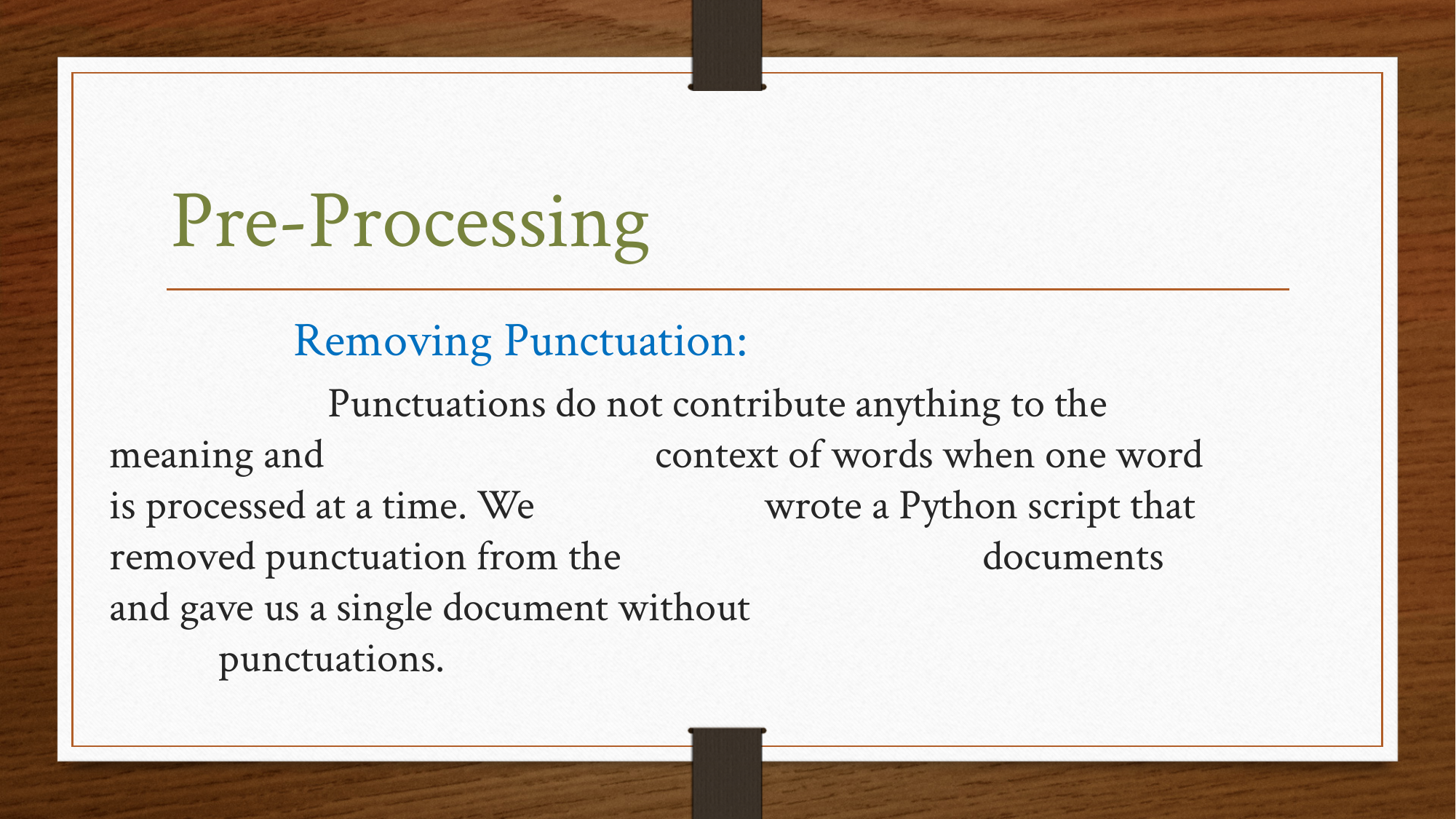

# Pre-Processing
    		Removing Punctuation:
   			Punctuations do not contribute anything to the meaning and 			context of words when one word is processed at a time. We 			wrote a Python script that removed punctuation from the 				documents and gave us a single document without 						punctuations.